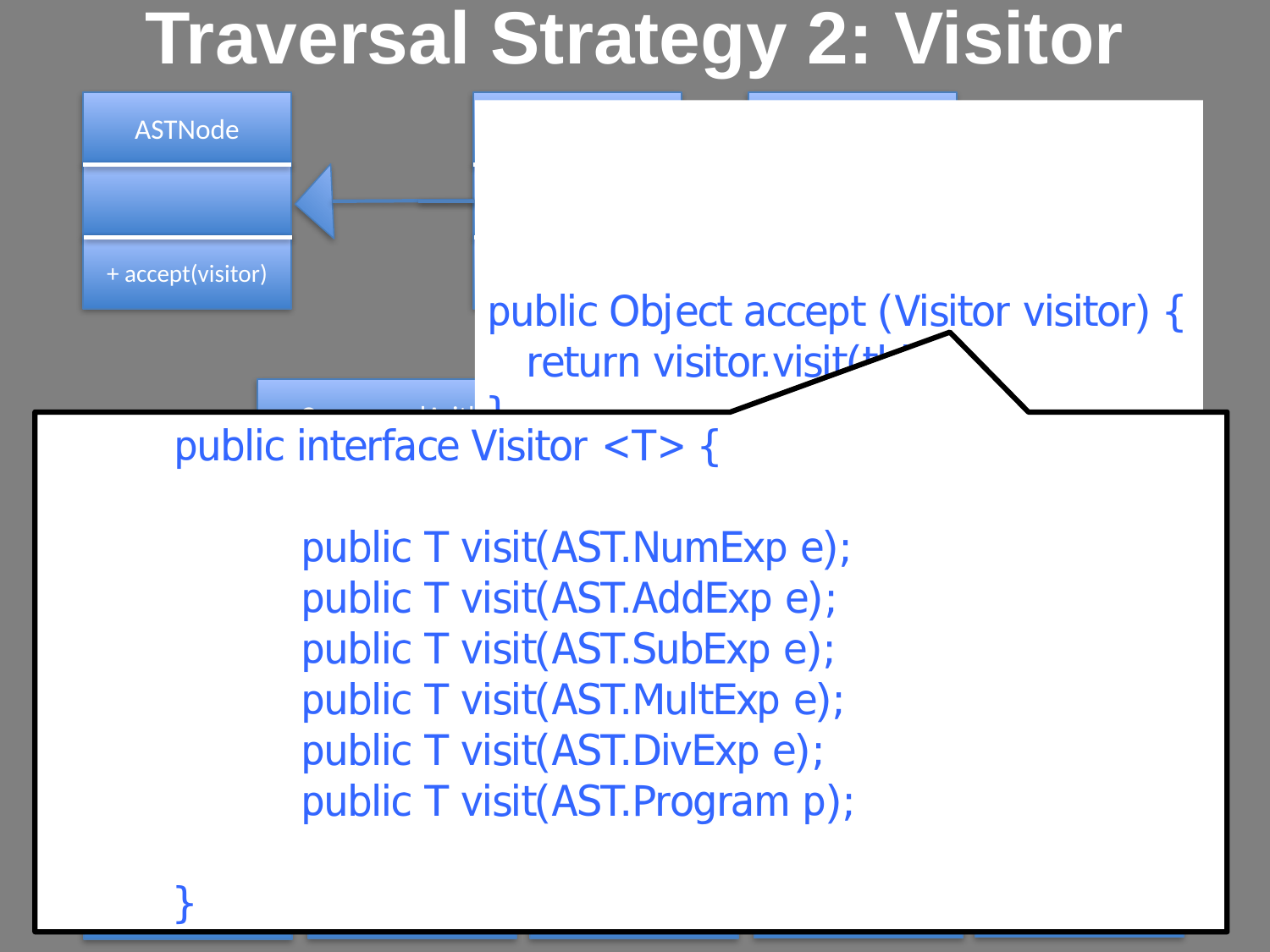

# Traversal Strategy 2: Visitor
ASTNode

+ accept(visitor)
Program
exp : Exp
+ accept(visitor)
Exp

public Object accept (Visitor visitor) {
   return visitor.visit(this);
}

CompoundArithExp
operands : List<Exp>
+ accept(visitor)
	public interface Visitor <T> {

		public T visit(AST.NumExp e);
		public T visit(AST.AddExp e);
		public T visit(AST.SubExp e);
		public T visit(AST.MultExp e);
		public T visit(AST.DivExp e);
		public T visit(AST.Program p);

	}

NumExp
val : double
+ accept(visitor)
DivExp

+ accept(visitor)
SubExp

+ accept(visitor)
MultExp

+ accept(visitor)
AddExp

+ accept(visitor)